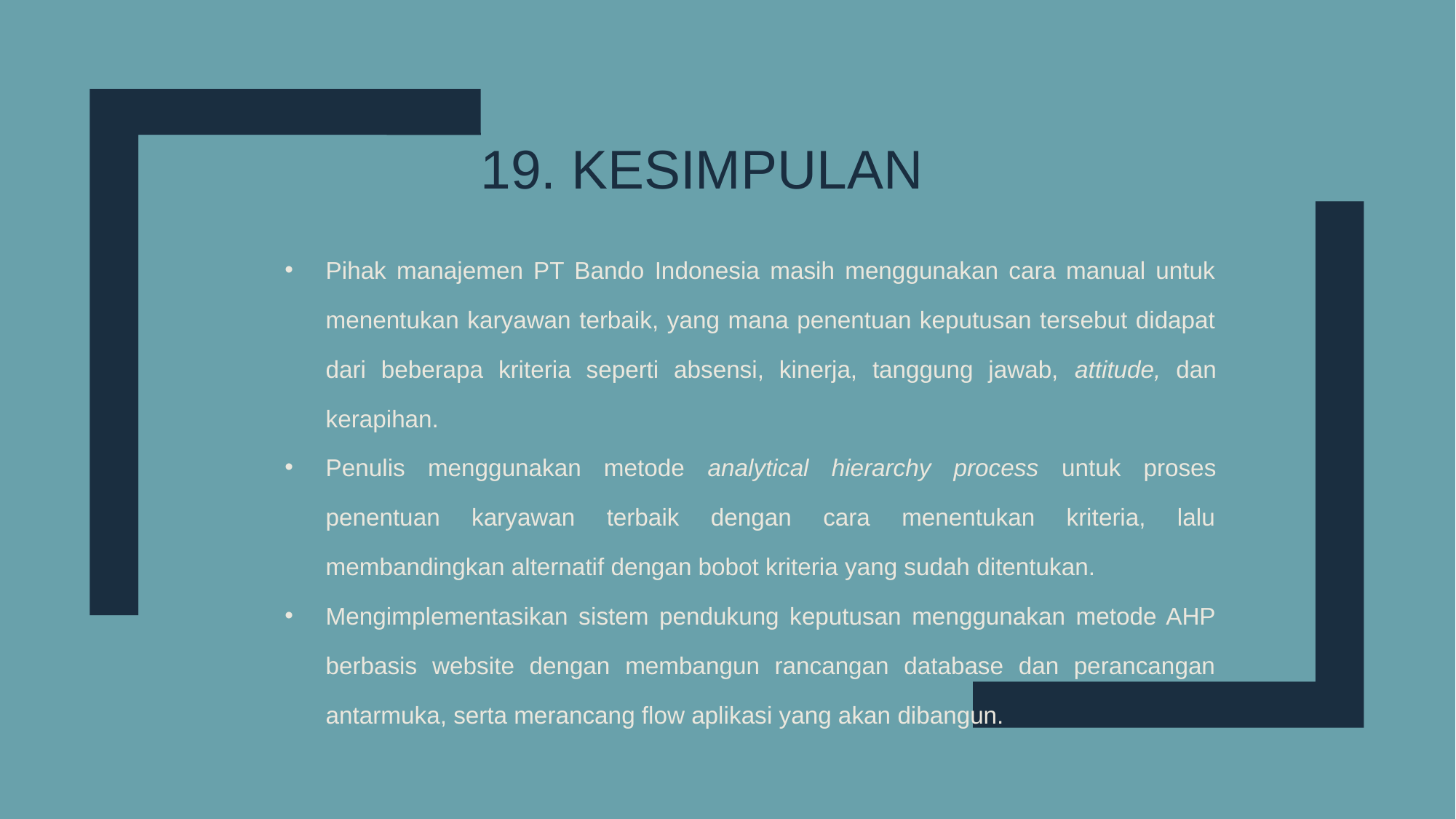

# 19. KESIMPULAN
Pihak manajemen PT Bando Indonesia masih menggunakan cara manual untuk menentukan karyawan terbaik, yang mana penentuan keputusan tersebut didapat dari beberapa kriteria seperti absensi, kinerja, tanggung jawab, attitude, dan kerapihan.
Penulis menggunakan metode analytical hierarchy process untuk proses penentuan karyawan terbaik dengan cara menentukan kriteria, lalu membandingkan alternatif dengan bobot kriteria yang sudah ditentukan.
Mengimplementasikan sistem pendukung keputusan menggunakan metode AHP berbasis website dengan membangun rancangan database dan perancangan antarmuka, serta merancang flow aplikasi yang akan dibangun.